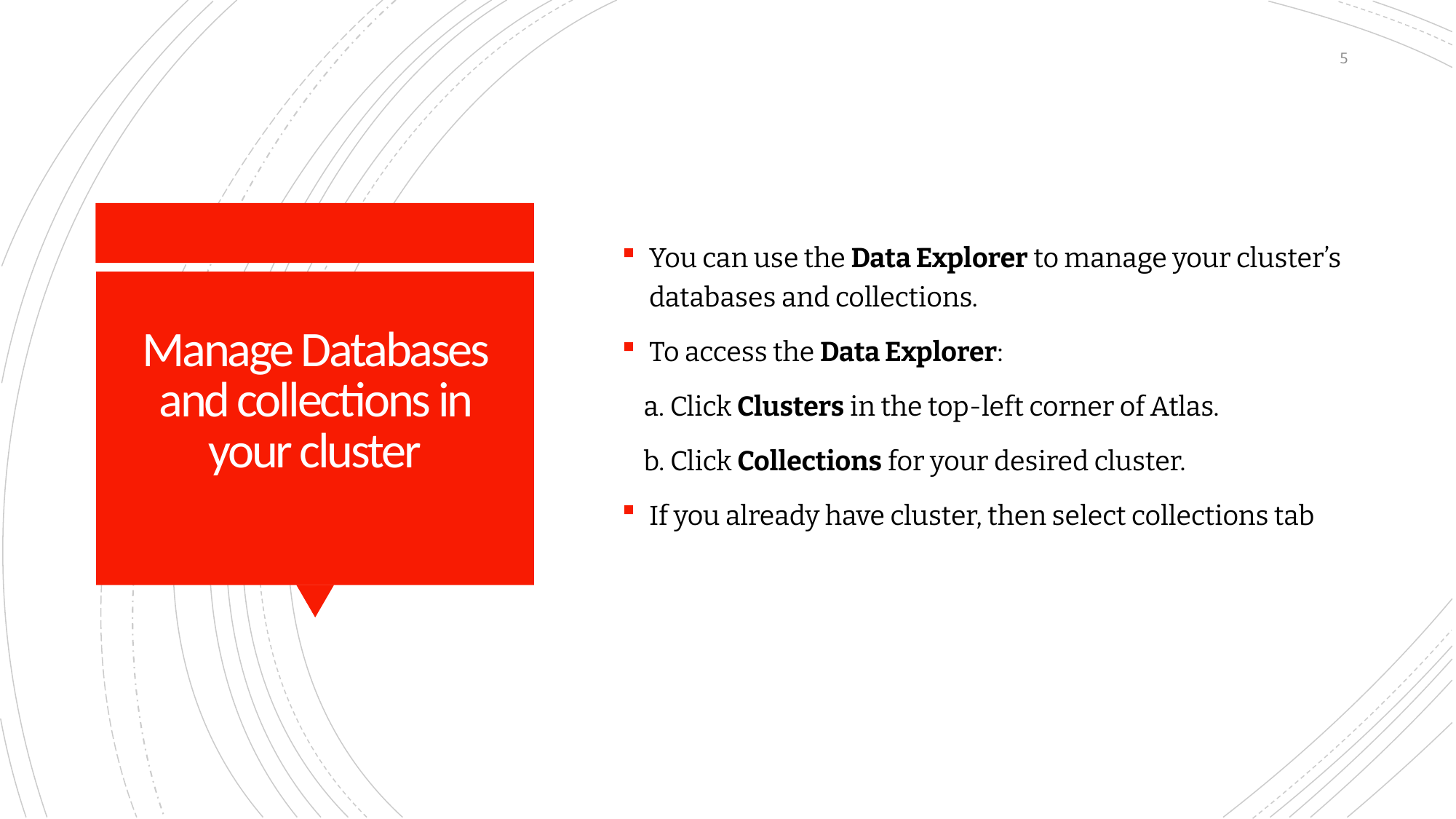

5
You can use the Data Explorer to manage your cluster’s databases and collections.
To access the Data Explorer:
    a. Click Clusters in the top-left corner of Atlas.
    b. Click Collections for your desired cluster.
If you already have cluster, then select collections tab

# Manage Databases and collections in your cluster